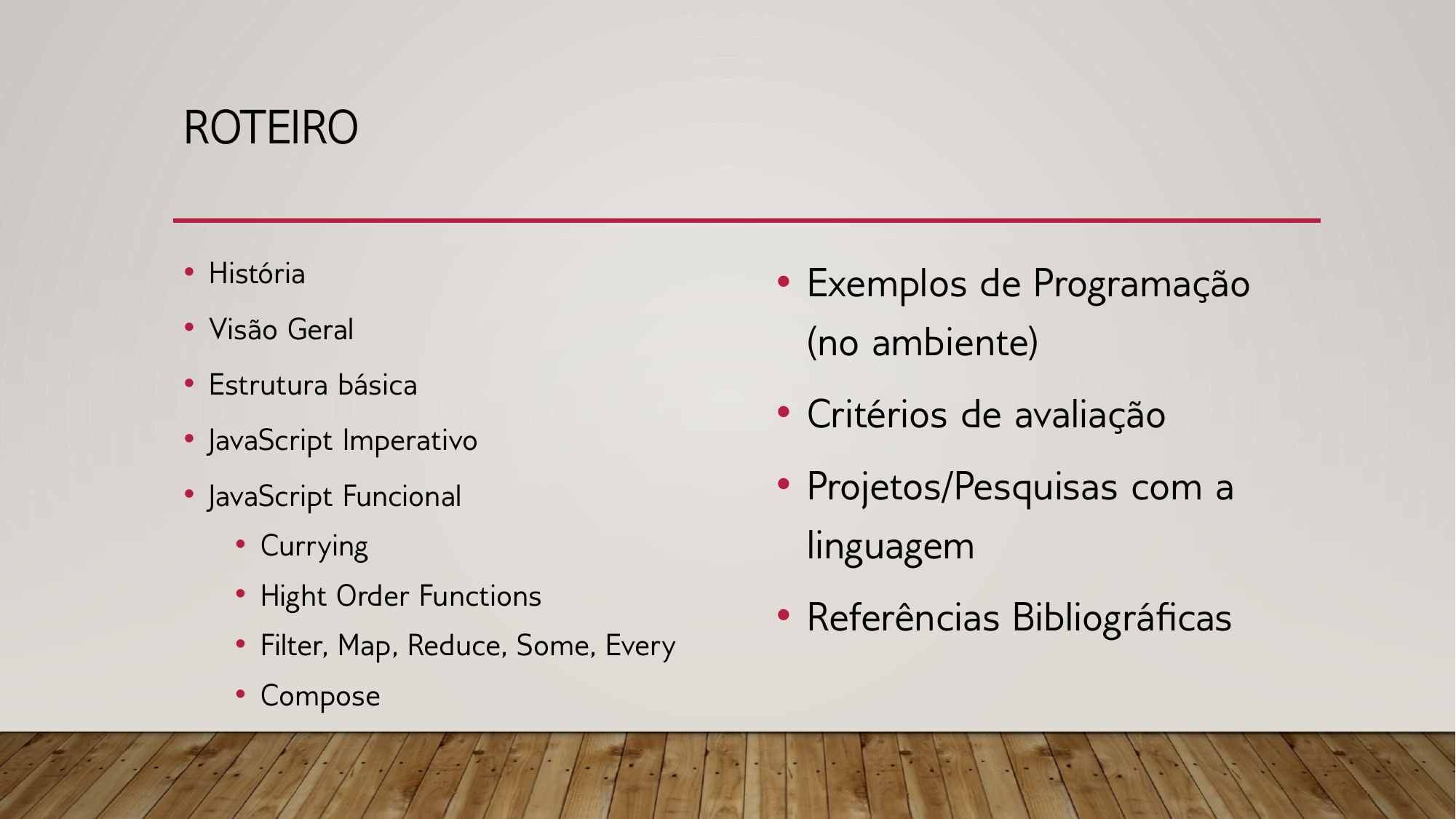

# Roteiro
História
Visão Geral
Estrutura básica
JavaScript Imperativo
JavaScript Funcional
Currying
Hight Order Functions
Filter, Map, Reduce, Some, Every
Compose

Exemplos de Programação (no ambiente)
Critérios de avaliação
Projetos/Pesquisas com a linguagem
Referências Bibliográficas